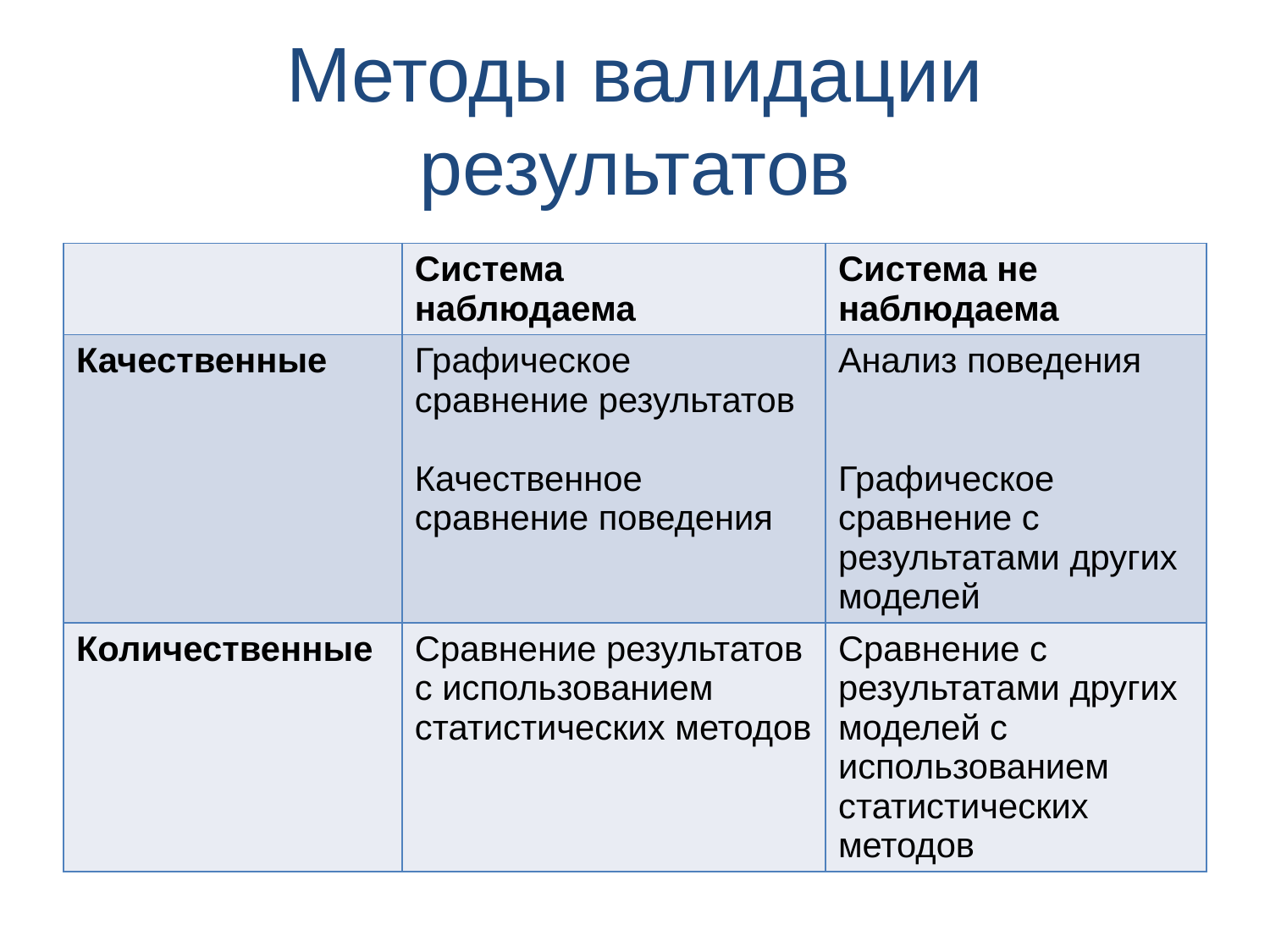

# Методы валидации результатов
|  | Система наблюдаема | Система не наблюдаема |
| --- | --- | --- |
| Качественные | Графическое сравнение результатов Качественное сравнение поведения | Анализ поведения Графическое сравнение с результатами других моделей |
| Количественные | Сравнение результатов с использованием статистических методов | Сравнение с результатами других моделей с использованием статистических методов |